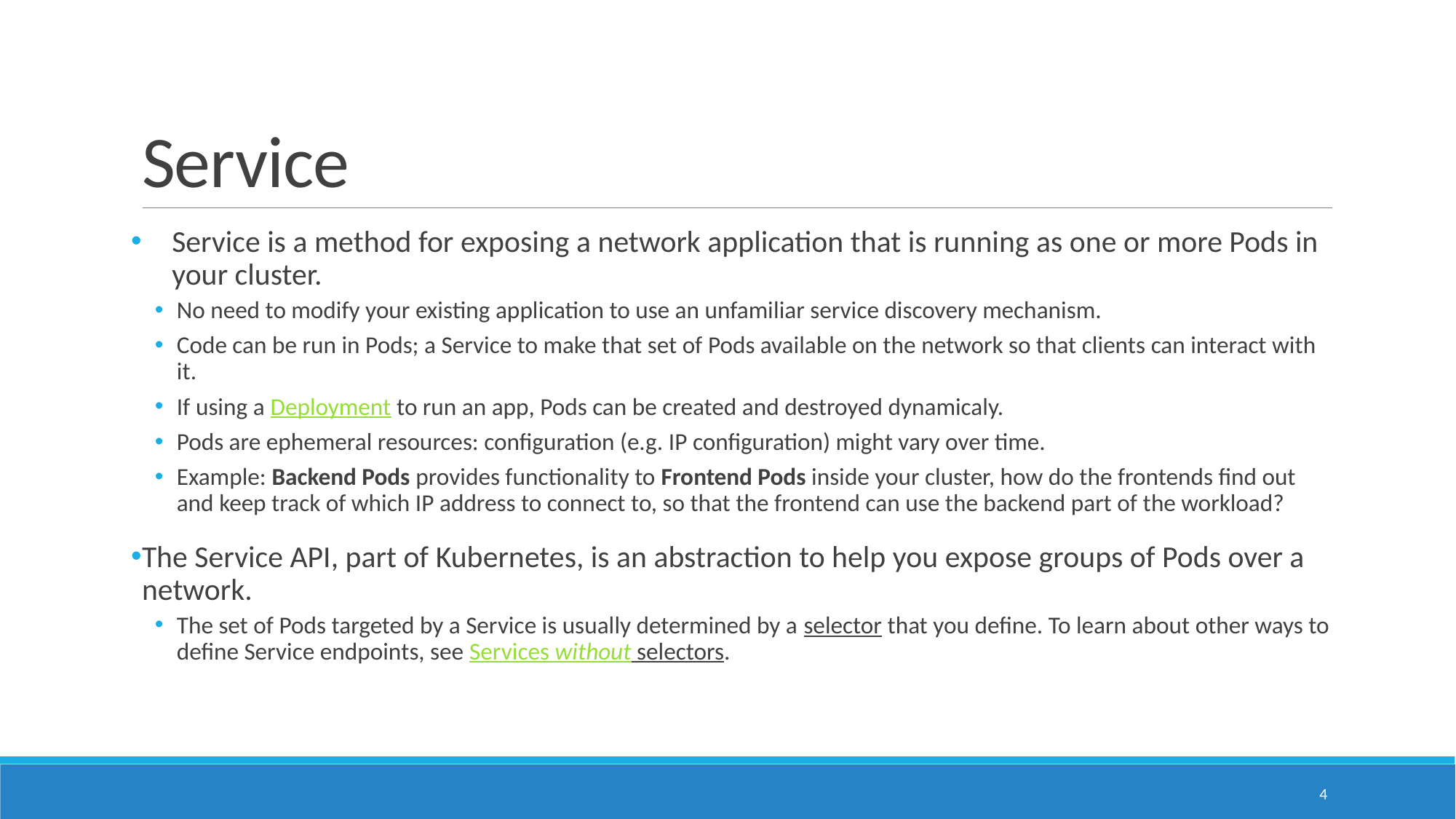

# Service
Service is a method for exposing a network application that is running as one or more Pods in your cluster.
No need to modify your existing application to use an unfamiliar service discovery mechanism.
Code can be run in Pods; a Service to make that set of Pods available on the network so that clients can interact with it.
If using a Deployment to run an app, Pods can be created and destroyed dynamicaly.
Pods are ephemeral resources: configuration (e.g. IP configuration) might vary over time.
Example: Backend Pods provides functionality to Frontend Pods inside your cluster, how do the frontends find out and keep track of which IP address to connect to, so that the frontend can use the backend part of the workload?
The Service API, part of Kubernetes, is an abstraction to help you expose groups of Pods over a network.
The set of Pods targeted by a Service is usually determined by a selector that you define. To learn about other ways to define Service endpoints, see Services without selectors.
4